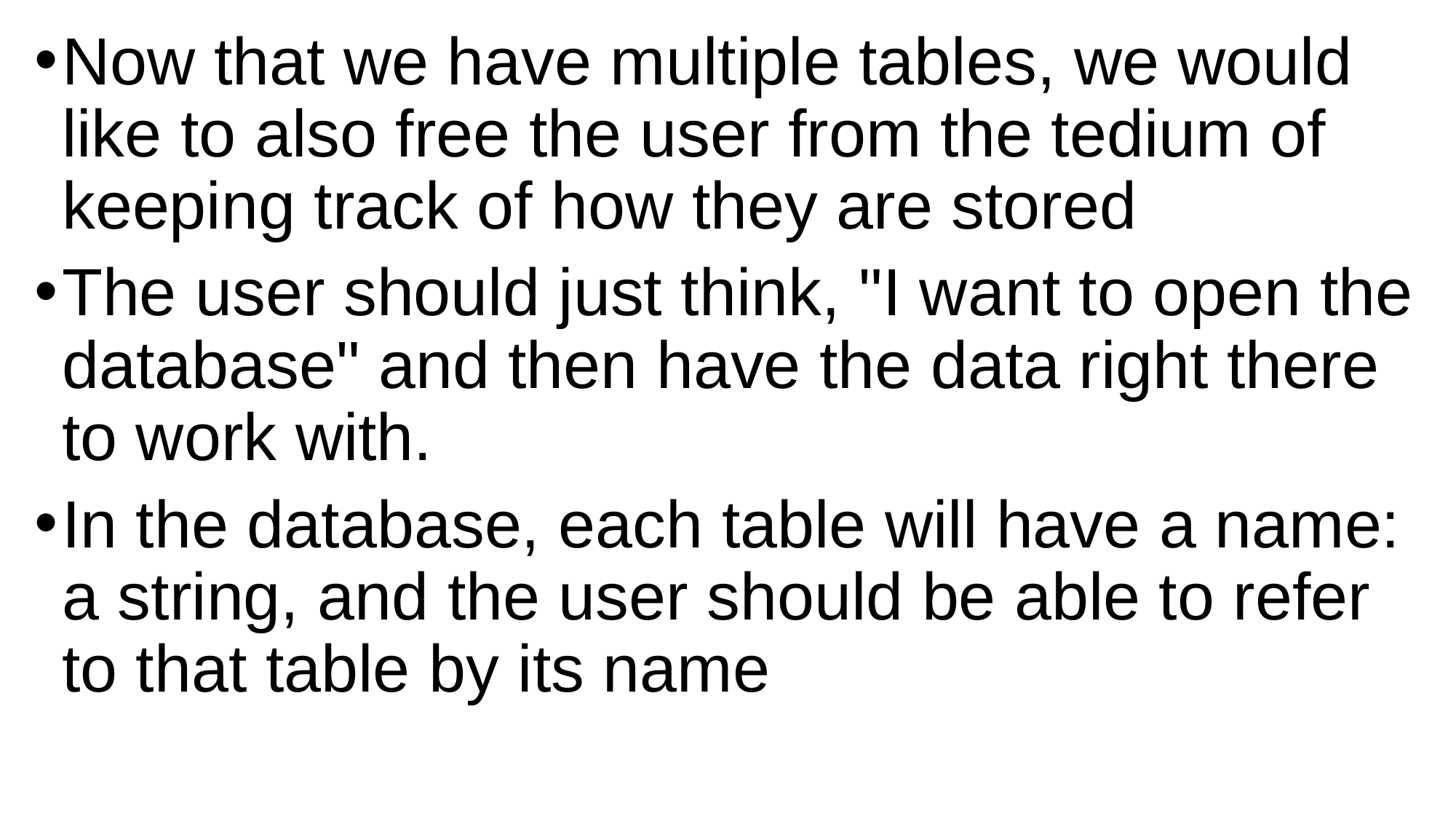

Now that we have multiple tables, we would like to also free the user from the tedium of  keeping track of how they are stored
The user should just think, "I want to open the database" and then have the data right there to work with.
In the database, each table will have a name: a string, and the user should be able to refer to that table by its name